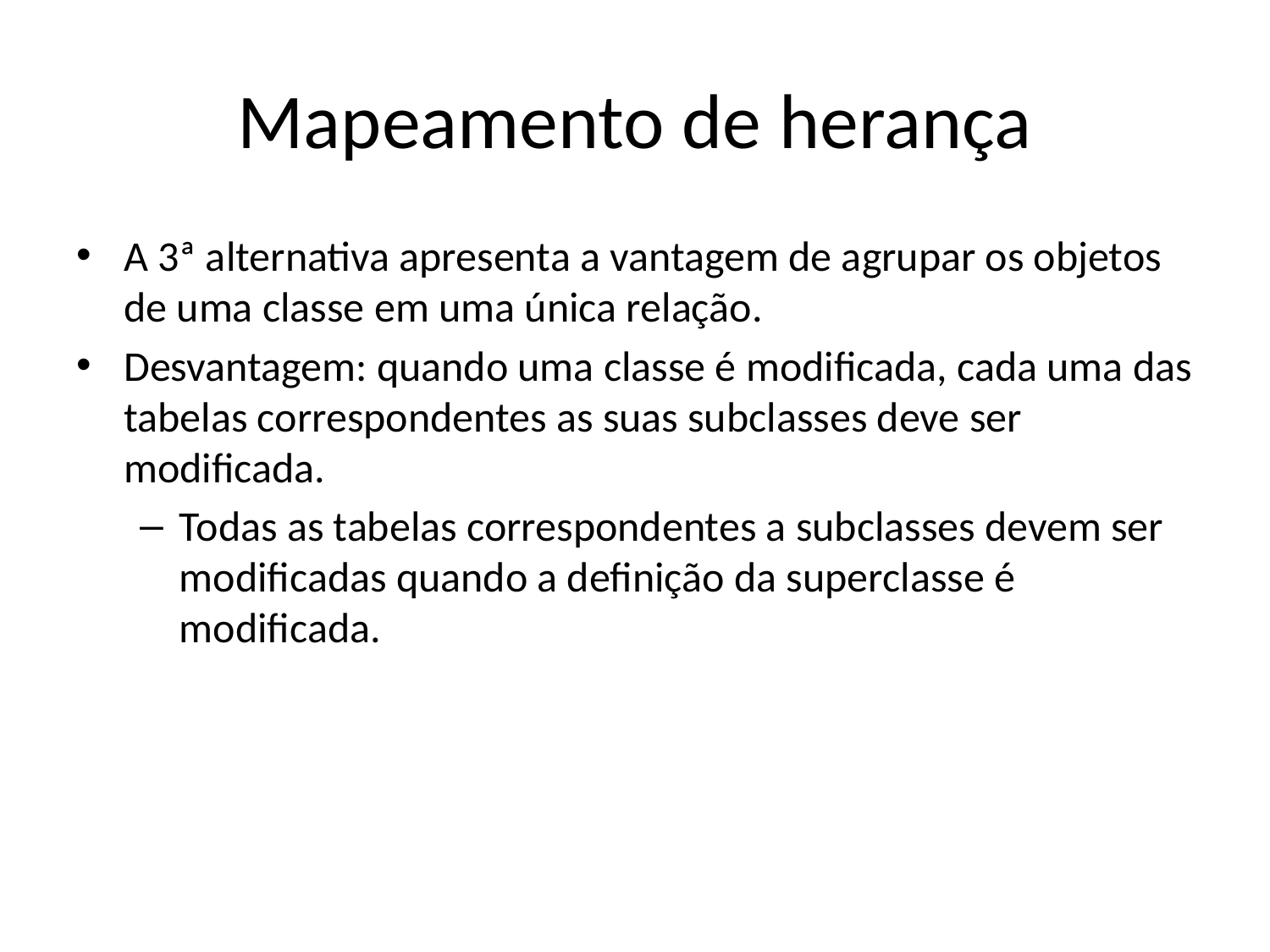

# Mapeamento de herança
A 3ª alternativa apresenta a vantagem de agrupar os objetos de uma classe em uma única relação.
Desvantagem: quando uma classe é modificada, cada uma das tabelas correspondentes as suas subclasses deve ser modificada.
Todas as tabelas correspondentes a subclasses devem ser modificadas quando a definição da superclasse é modificada.